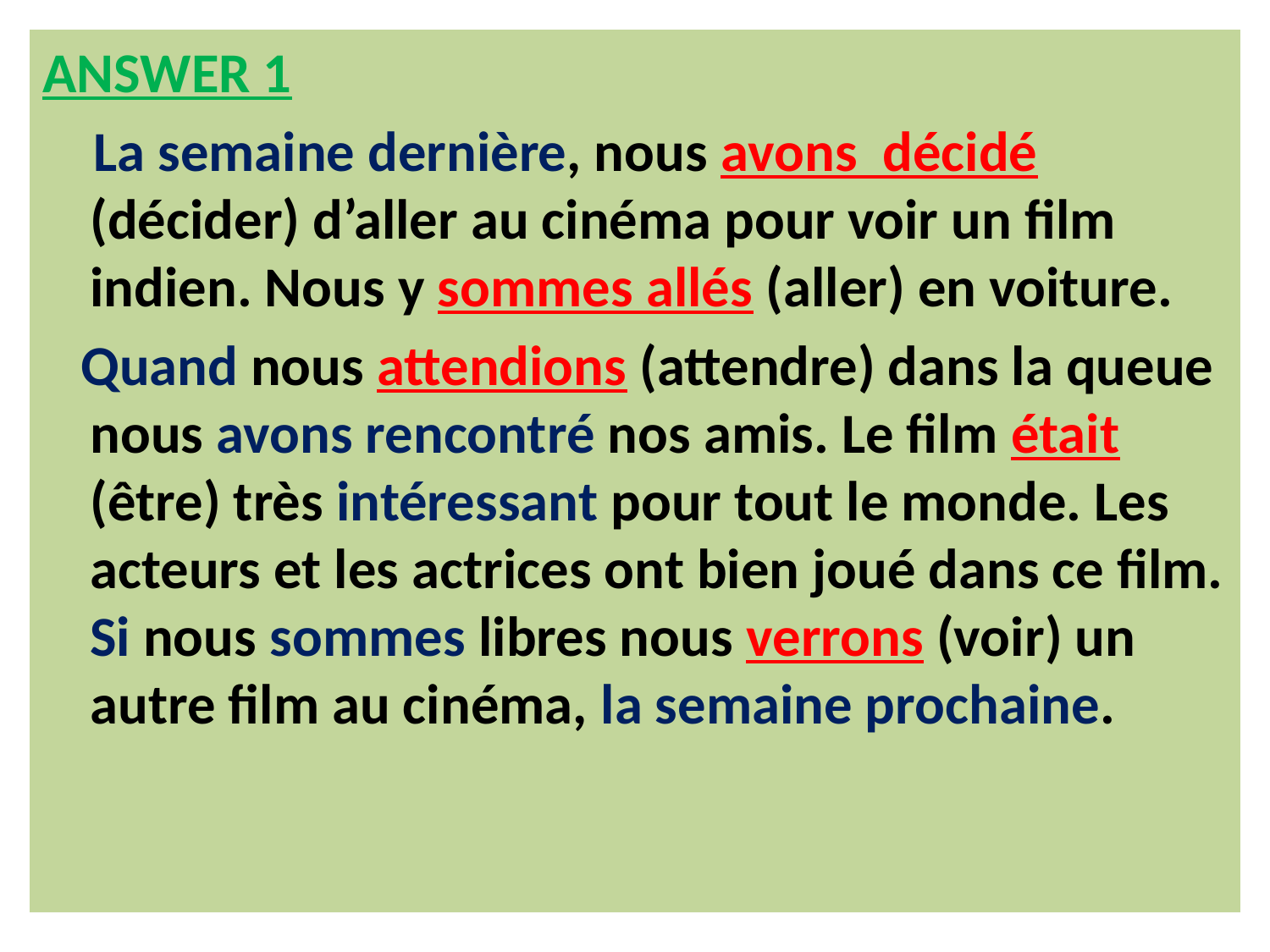

ANSWER 1
    La semaine dernière, nous avons  décidé (décider) d’aller au cinéma pour voir un film indien. Nous y sommes allés (aller) en voiture.
   Quand nous attendions (attendre) dans la queue nous avons rencontré nos amis. Le film était (être) très intéressant pour tout le monde. Les acteurs et les actrices ont bien joué dans ce film. Si nous sommes libres nous verrons (voir) un autre film au cinéma, la semaine prochaine.